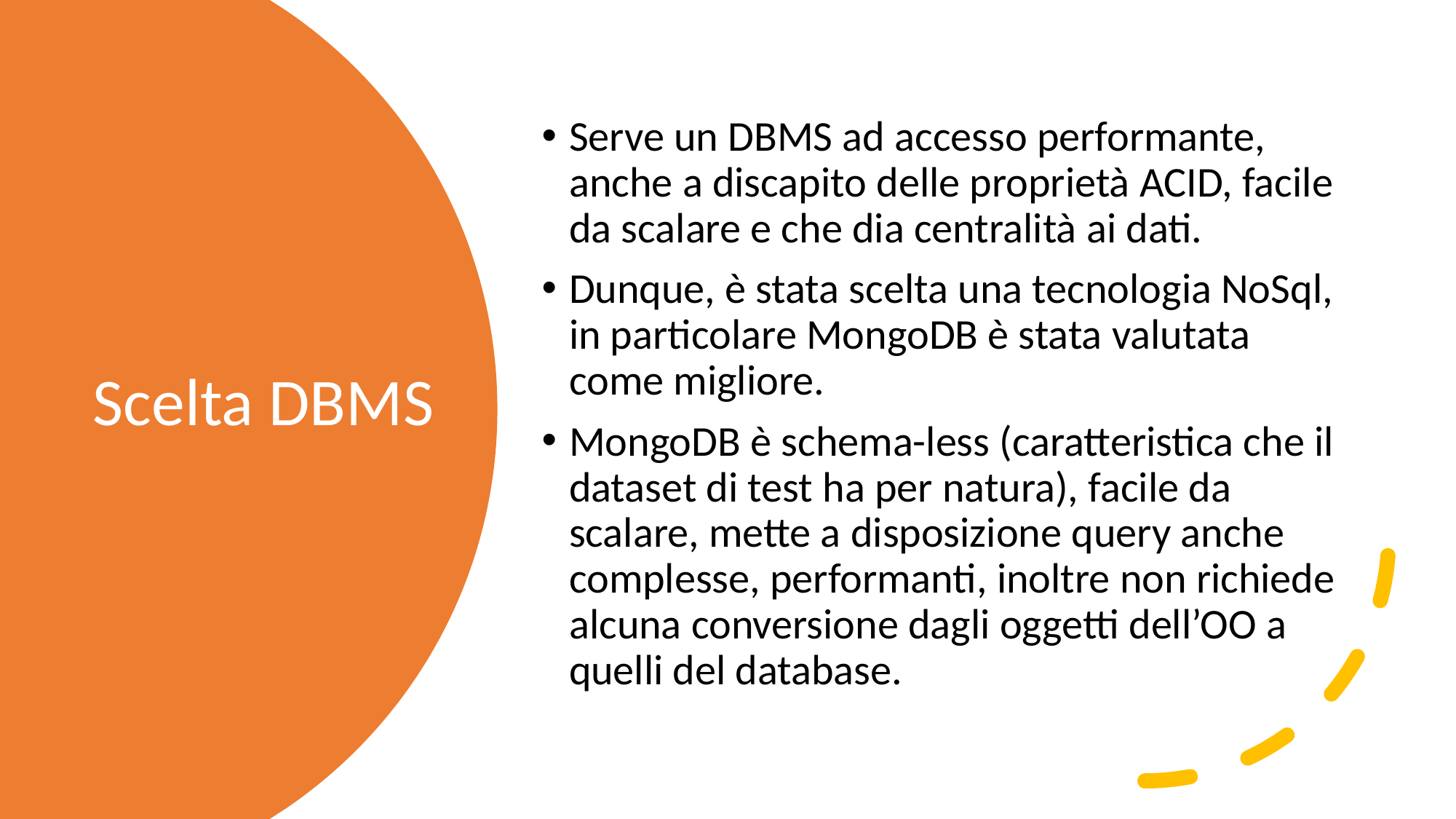

Serve un DBMS ad accesso performante, anche a discapito delle proprietà ACID, facile da scalare e che dia centralità ai dati.
Dunque, è stata scelta una tecnologia NoSql, in particolare MongoDB è stata valutata come migliore.
MongoDB è schema-less (caratteristica che il dataset di test ha per natura), facile da scalare, mette a disposizione query anche complesse, performanti, inoltre non richiede alcuna conversione dagli oggetti dell’OO a quelli del database.
# Scelta DBMS